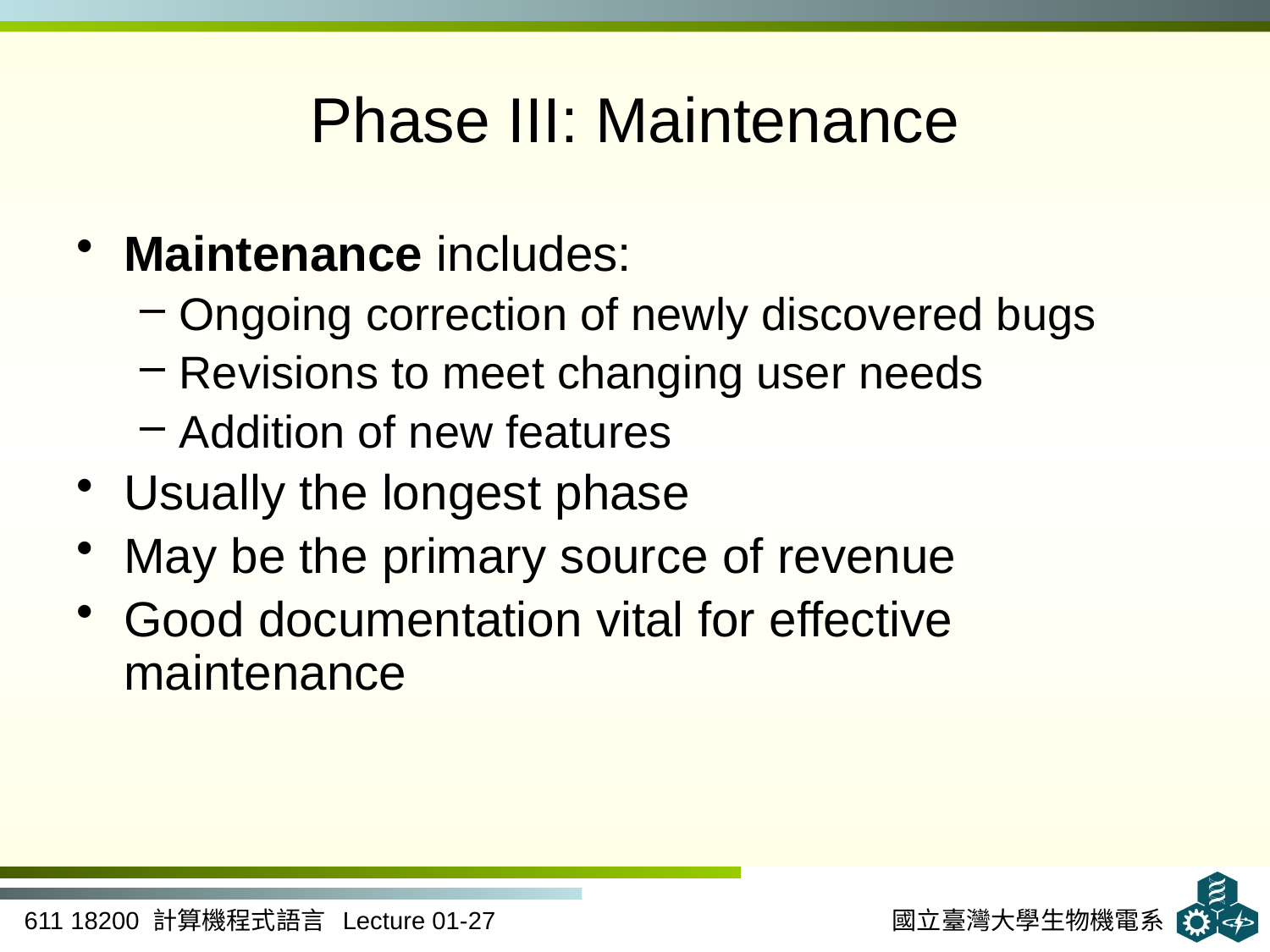

# Phase III: Maintenance
Maintenance includes:
Ongoing correction of newly discovered bugs
Revisions to meet changing user needs
Addition of new features
Usually the longest phase
May be the primary source of revenue
Good documentation vital for effective maintenance